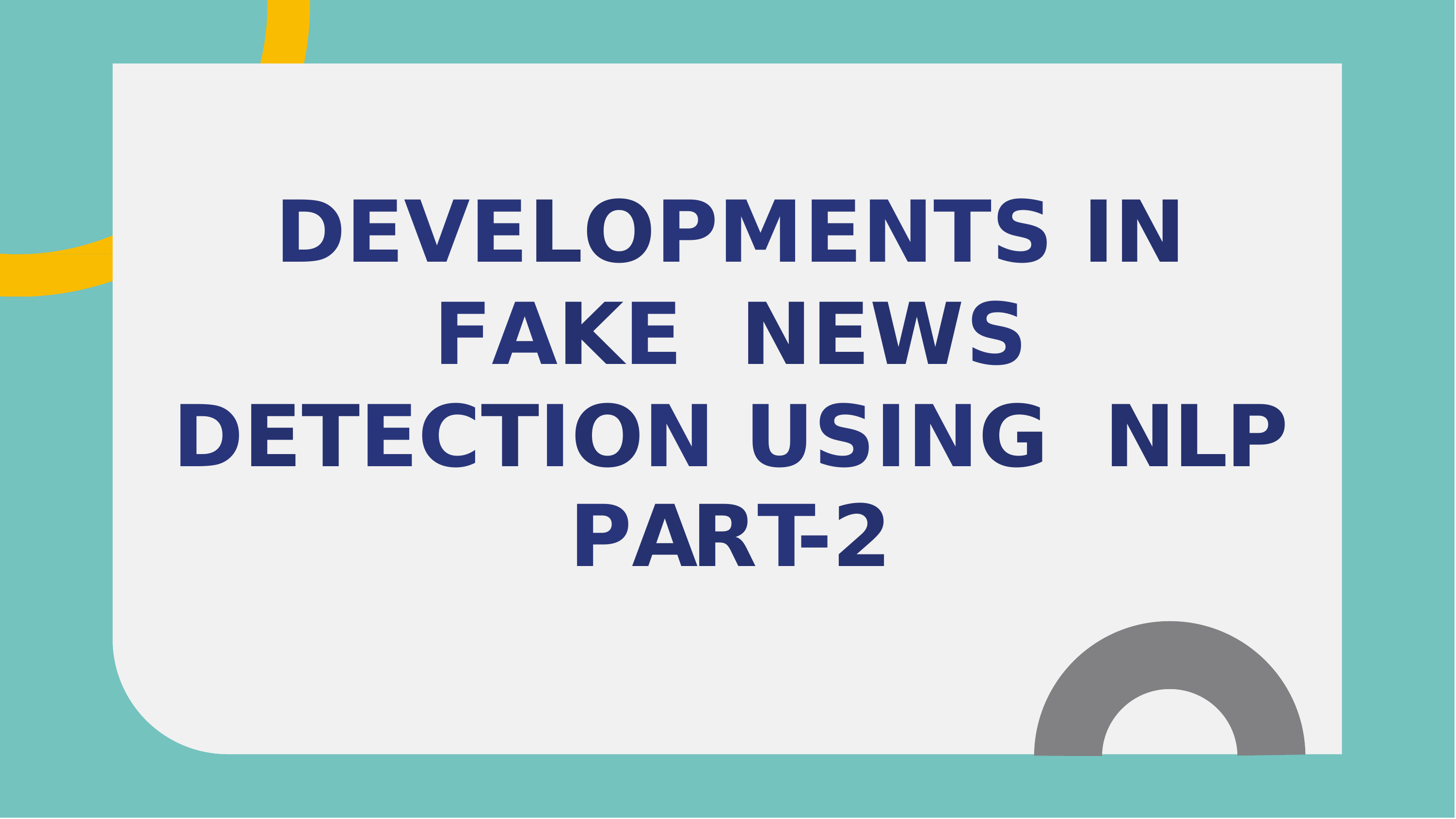

DEVELOPMENTS IN FAKE  NEWS DETECTION USING  NLP
PART-2